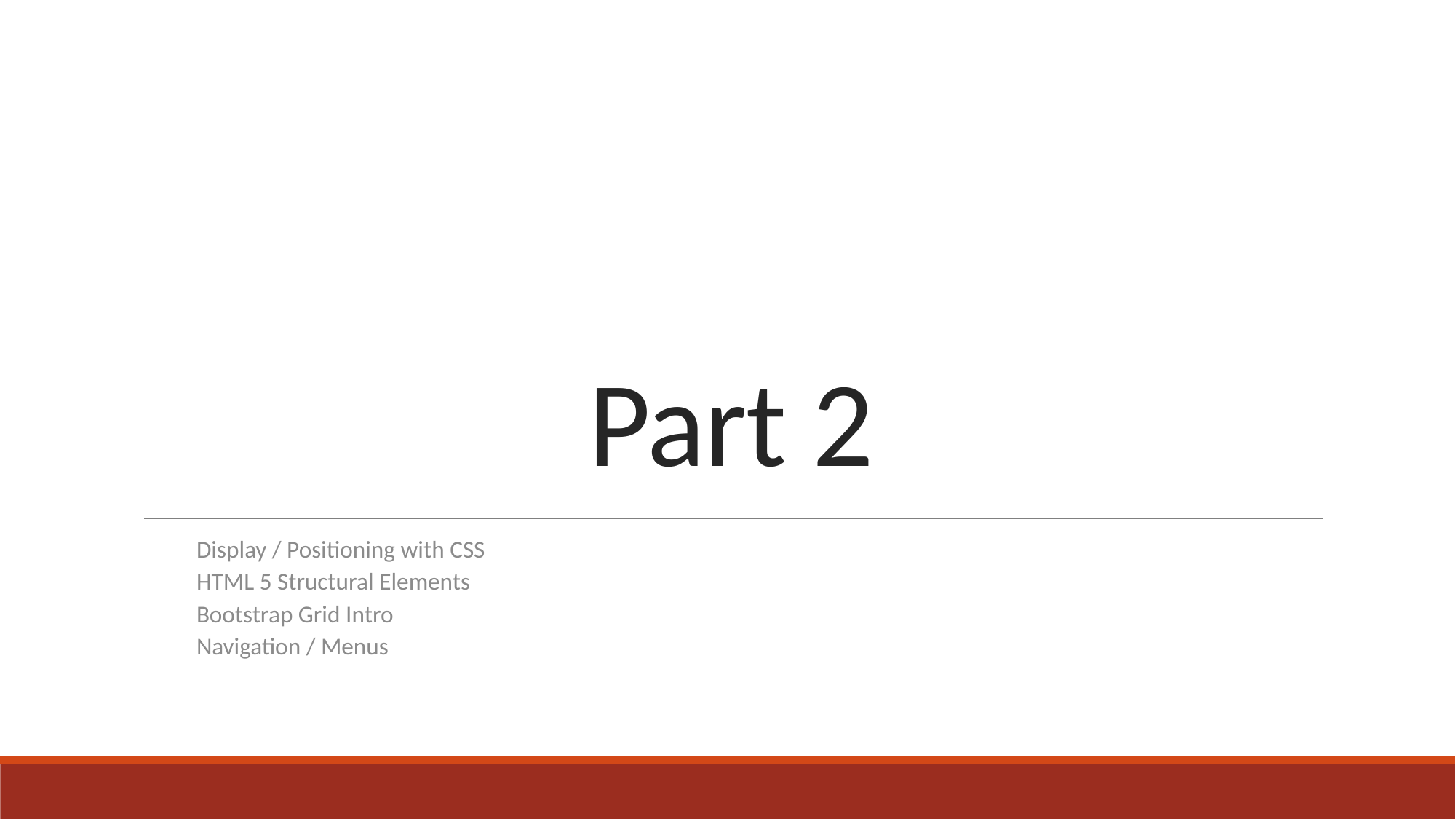

# Part 2
Display / Positioning with CSS
HTML 5 Structural Elements
Bootstrap Grid Intro
Navigation / Menus